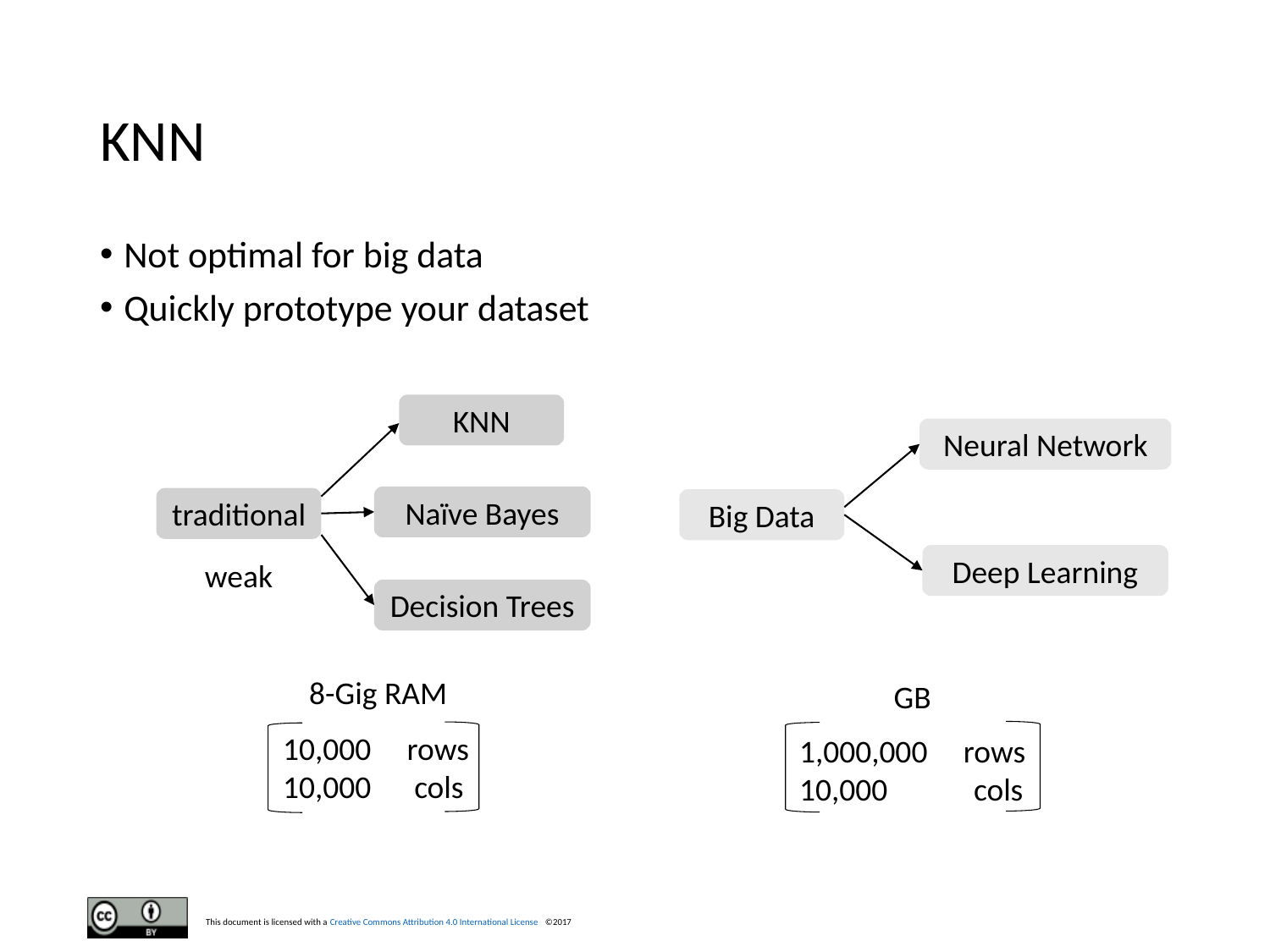

# KNN
Not optimal for big data
Quickly prototype your dataset

KNN
Naïve Bayes
traditional
weak
Decision Trees
Neural Network
Big Data
Deep Learning
8-Gig RAM
GB

1,000,000     rows
10,000            cols

10,000     rows
10,000      cols